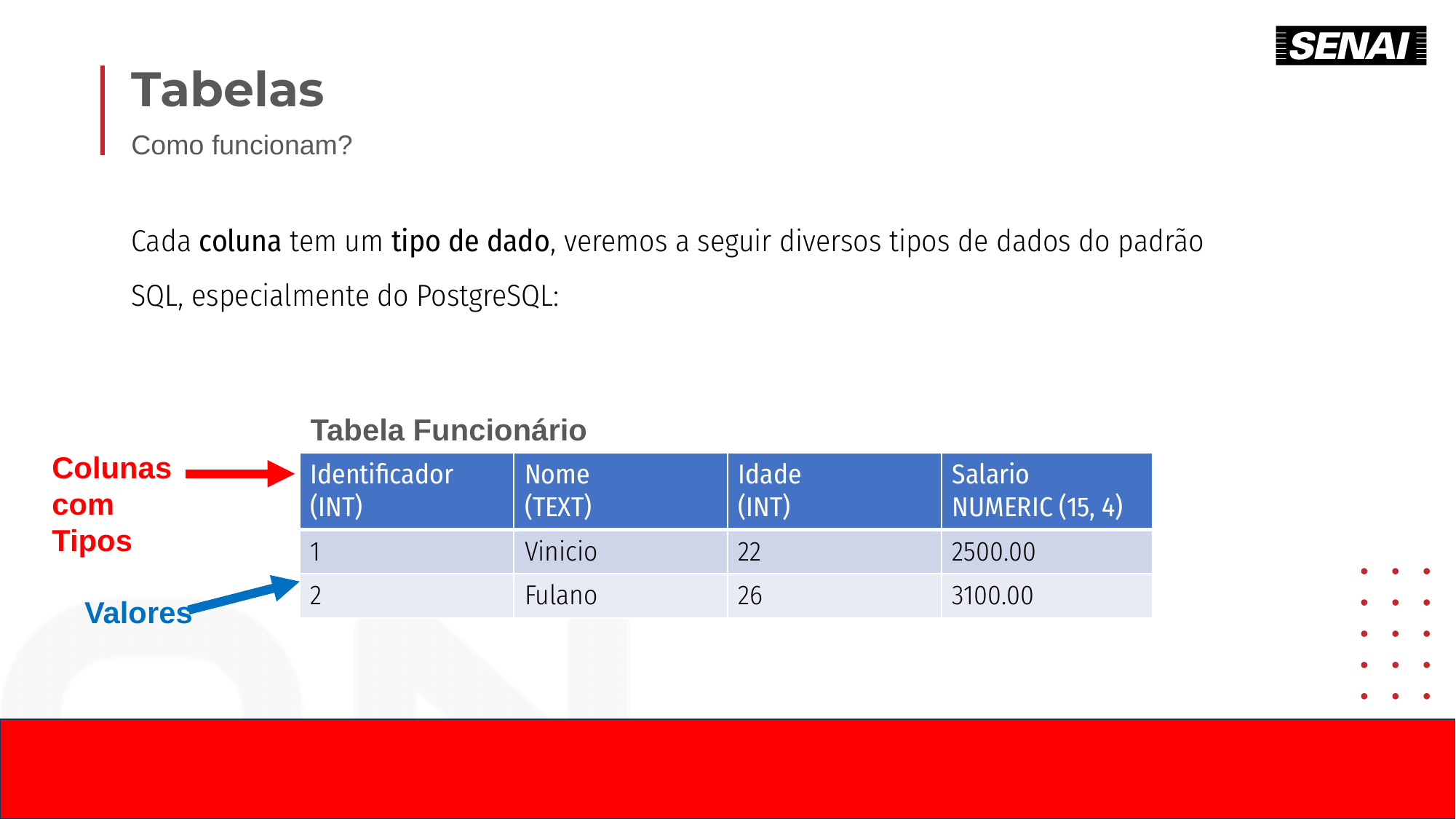

Tabelas
Como funcionam?
Cada coluna tem um tipo de dado, veremos a seguir diversos tipos de dados do padrão SQL, especialmente do PostgreSQL:
Tabela Funcionário
Colunas
com Tipos
| Identificador (INT) | Nome (TEXT) | Idade (INT) | Salario NUMERIC (15, 4) |
| --- | --- | --- | --- |
| 1 | Vinicio | 22 | 2500.00 |
| 2 | Fulano | 26 | 3100.00 |
Valores